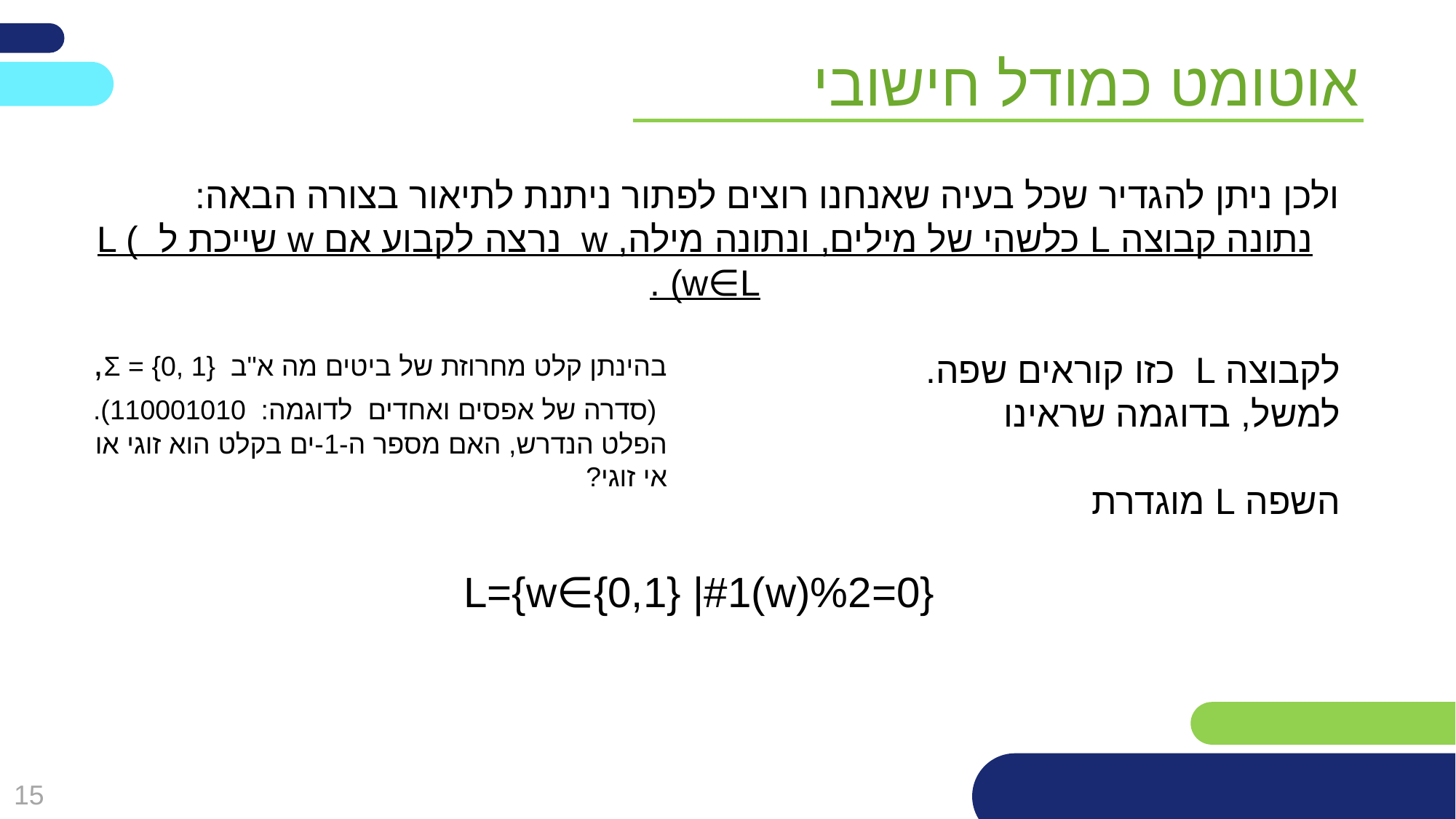

אוטומט כמודל חישובי
ולכן ניתן להגדיר שכל בעיה שאנחנו רוצים לפתור ניתנת לתיאור בצורה הבאה:
נתונה קבוצה L כלשהי של מילים, ונתונה מילה, w  נרצה לקבוע אם w שייכת ל L (  (w∈L .

לקבוצה L  כזו קוראים שפה.
למשל, בדוגמה שראינו

השפה L מוגדרת

 L={w∈{0,1} |#1(w)%2=0}
בהינתן קלט מחרוזת של ביטים מה א"ב  Σ = {0, 1},  (סדרה של אפסים ואחדים  לדוגמה:  110001010).
הפלט הנדרש, האם מספר ה-1-ים בקלט הוא זוגי או אי זוגי?